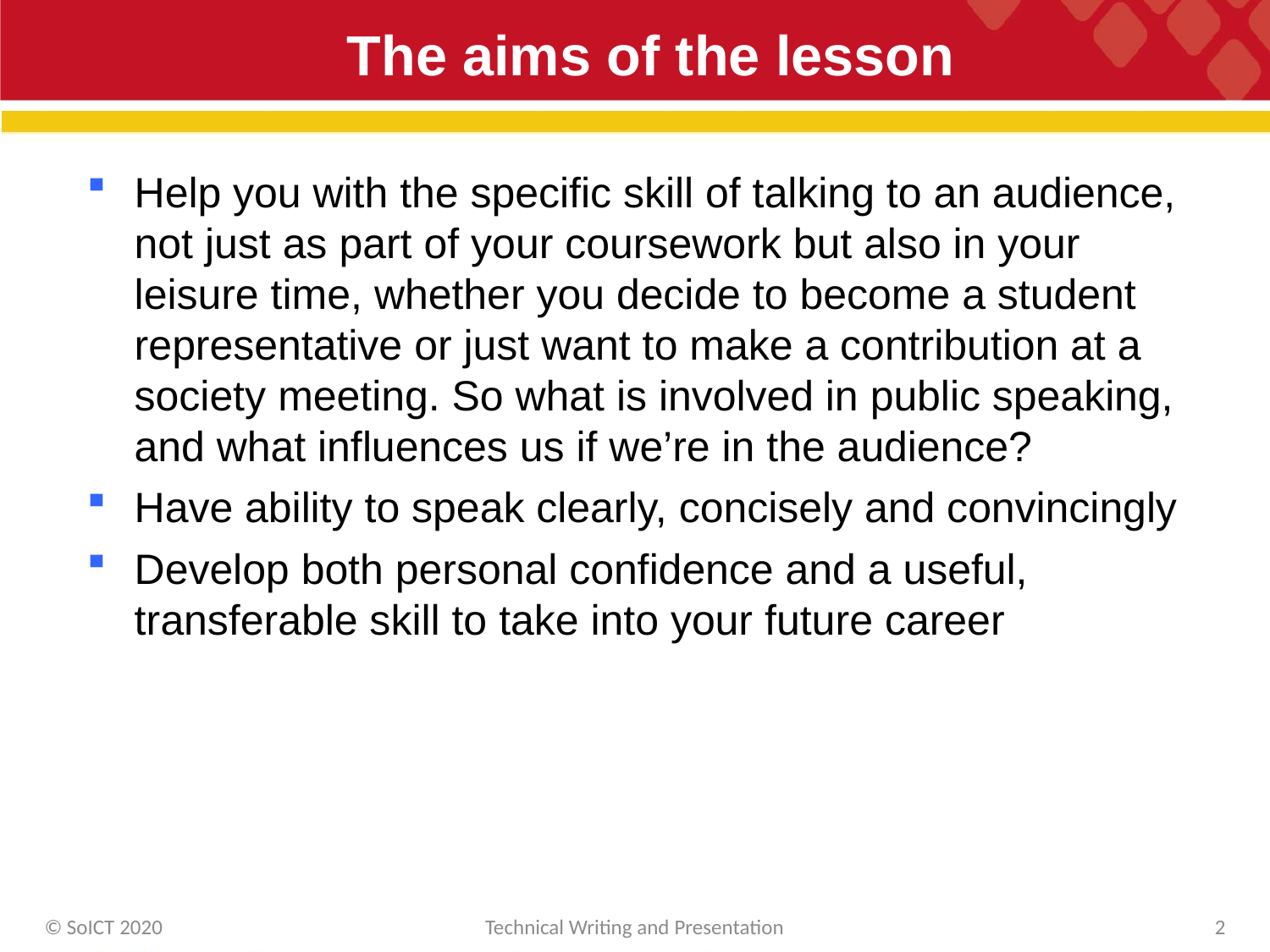

# The aims of the lesson
Help you with the specific skill of talking to an audience, not just as part of your coursework but also in your leisure time, whether you decide to become a student representative or just want to make a contribution at a society meeting. So what is involved in public speaking, and what influences us if we’re in the audience?
Have ability to speak clearly, concisely and convincingly
Develop both personal confidence and a useful, transferable skill to take into your future career
© SoICT 2020
Technical Writing and Presentation
2